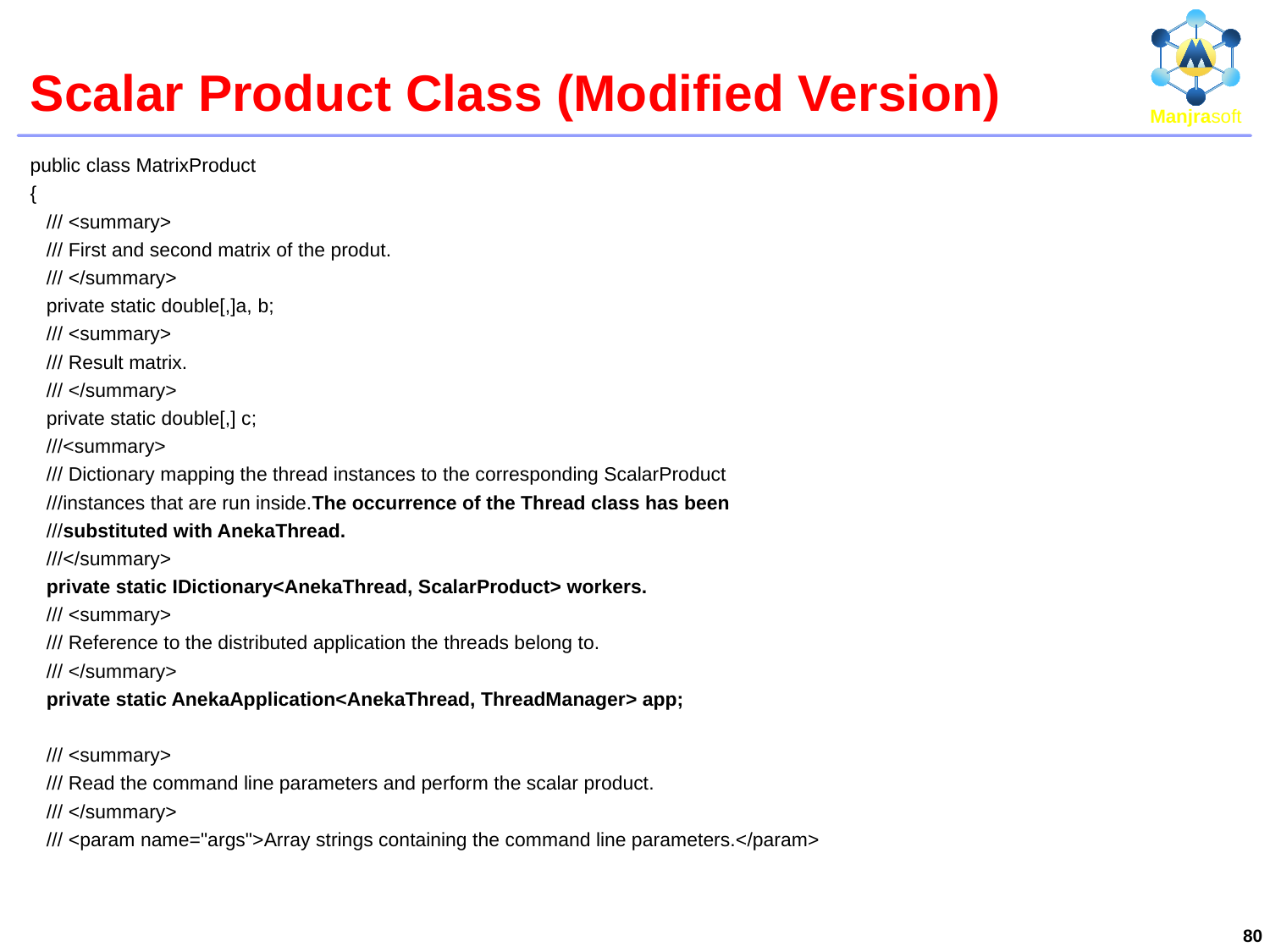

# Scalar Product Class (Modified Version)
public class MatrixProduct
{
   /// <summary>
   /// First and second matrix of the produt.
   /// </summary>
   private static double[,]a, b;
   /// <summary>
   /// Result matrix.
   /// </summary>
   private static double[,] c;
   ///<summary>
   /// Dictionary mapping the thread instances to the corresponding ScalarProduct
   ///instances that are run inside.The occurrence of the Thread class has been
   ///substituted with AnekaThread.
   ///</summary>
   private static IDictionary<AnekaThread, ScalarProduct> workers.
   /// <summary>
   /// Reference to the distributed application the threads belong to.
   /// </summary>
   private static AnekaApplication<AnekaThread, ThreadManager> app;

   /// <summary>
   /// Read the command line parameters and perform the scalar product.
   /// </summary>
   /// <param name="args">Array strings containing the command line parameters.</param>

80